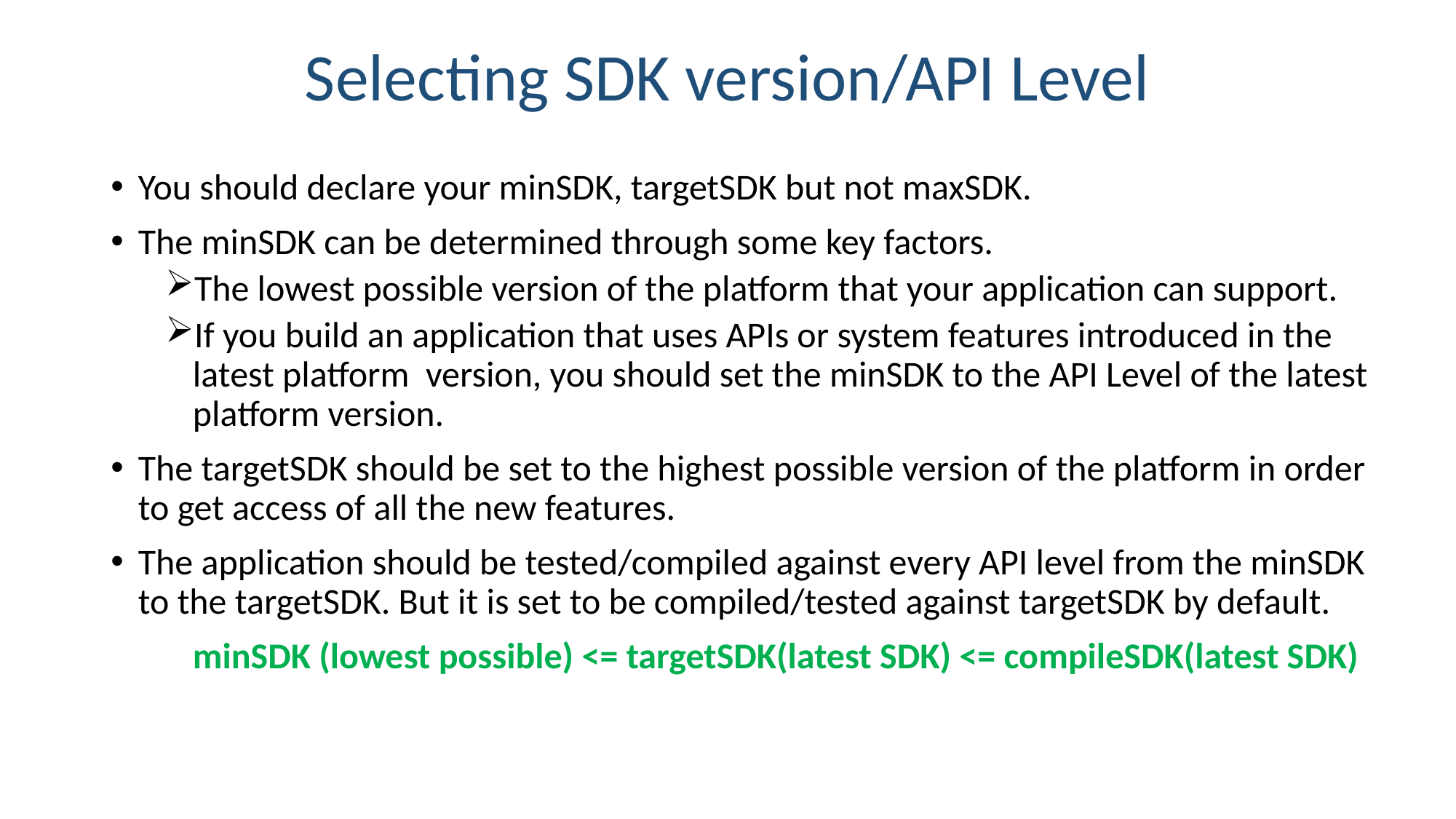

# Selecting SDK version/API Level

You should declare your minSDK, targetSDK but not maxSDK.
The minSDK can be determined through some key factors.
The lowest possible version of the platform that your application can support.
If you build an application that uses APIs or system features introduced in the latest platform  version, you should set the minSDK to the API Level of the latest platform version.
The targetSDK should be set to the highest possible version of the platform in order to get access of all the new features.
The application should be tested/compiled against every API level from the minSDK to the targetSDK. But it is set to be compiled/tested against targetSDK by default.
          minSDK (lowest possible) <= targetSDK(latest SDK) <= compileSDK(latest SDK)